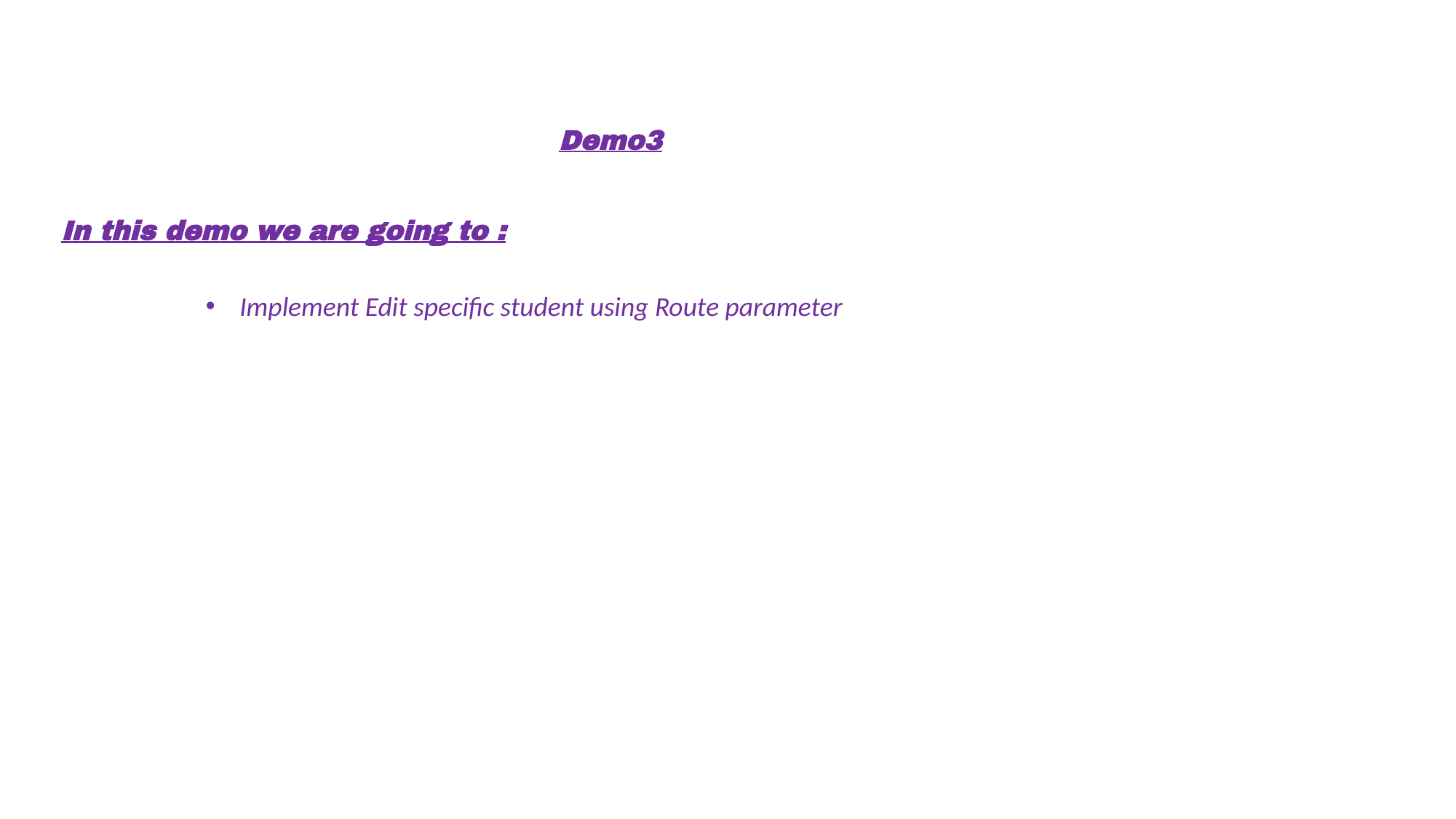

Demo3
In this demo we are going to :

Implement Edit specific student using Route parameter